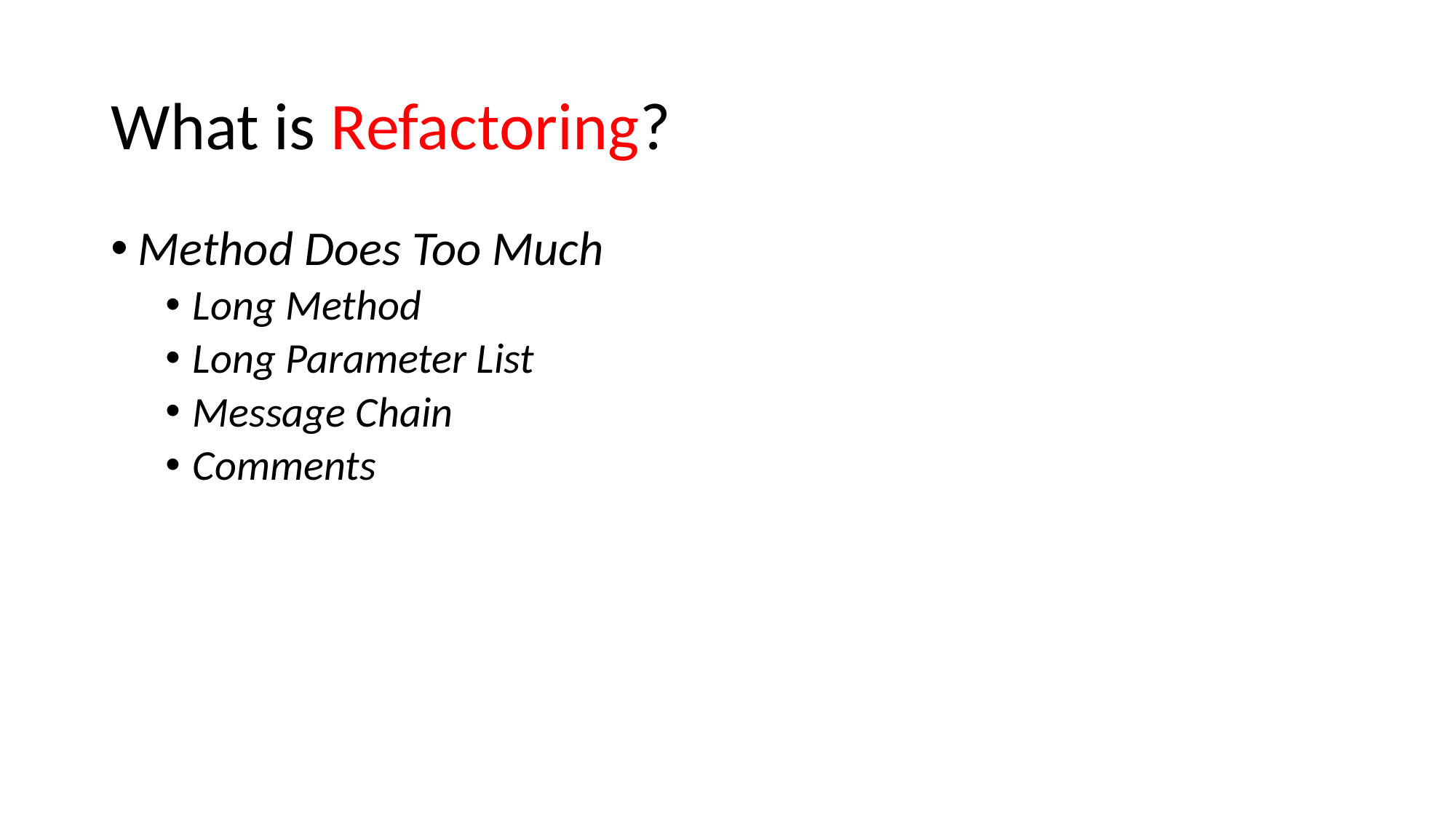

# What is Refactoring?
Method Does Too Much
Long Method
Long Parameter List
Message Chain
Comments